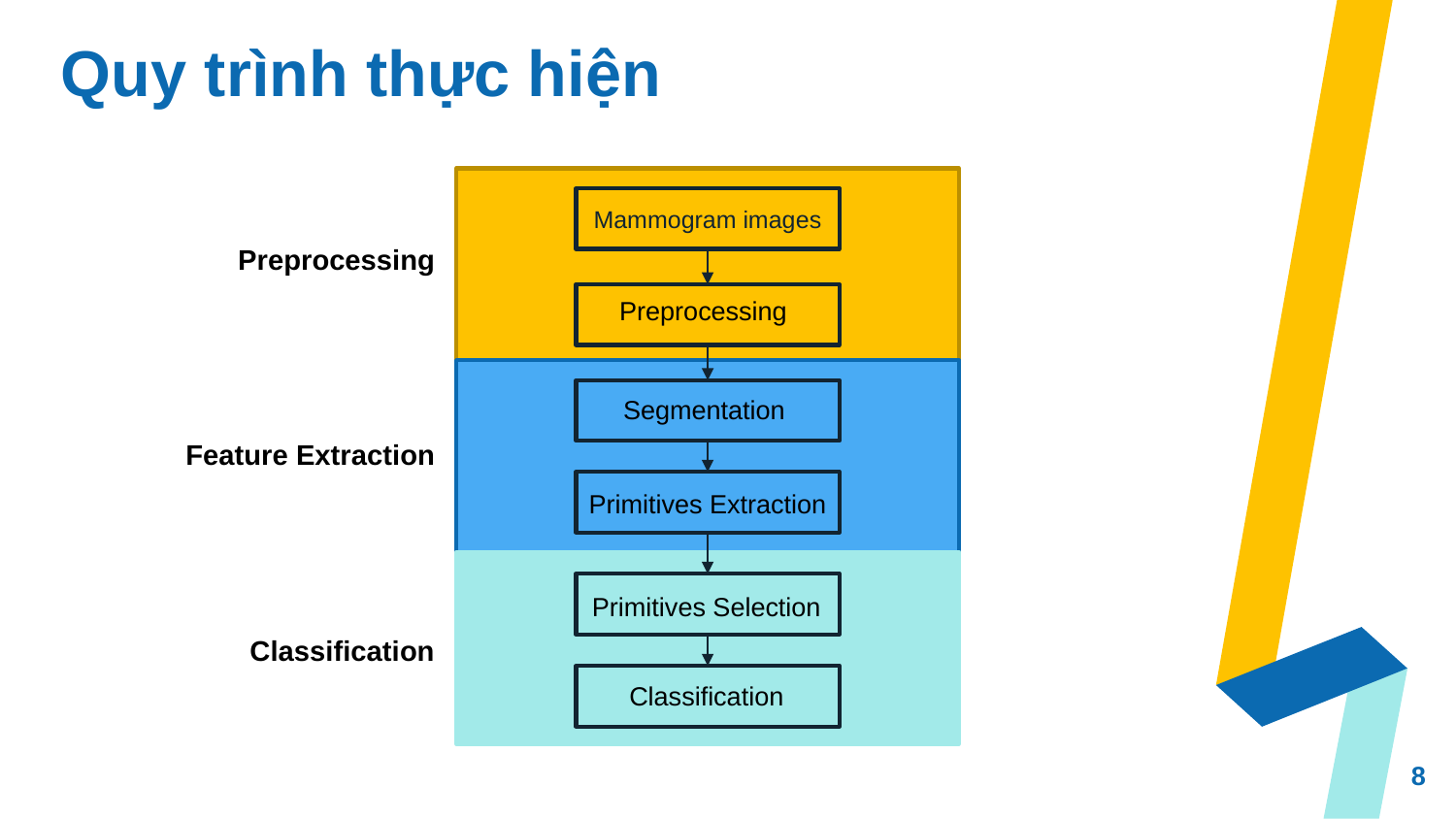

# Quy trình thực hiện

Mammogram images
Preprocessing

Preprocessing

Segmentation
Feature Extraction

Primitives Extraction

Primitives Selection
Classification

Classification
8